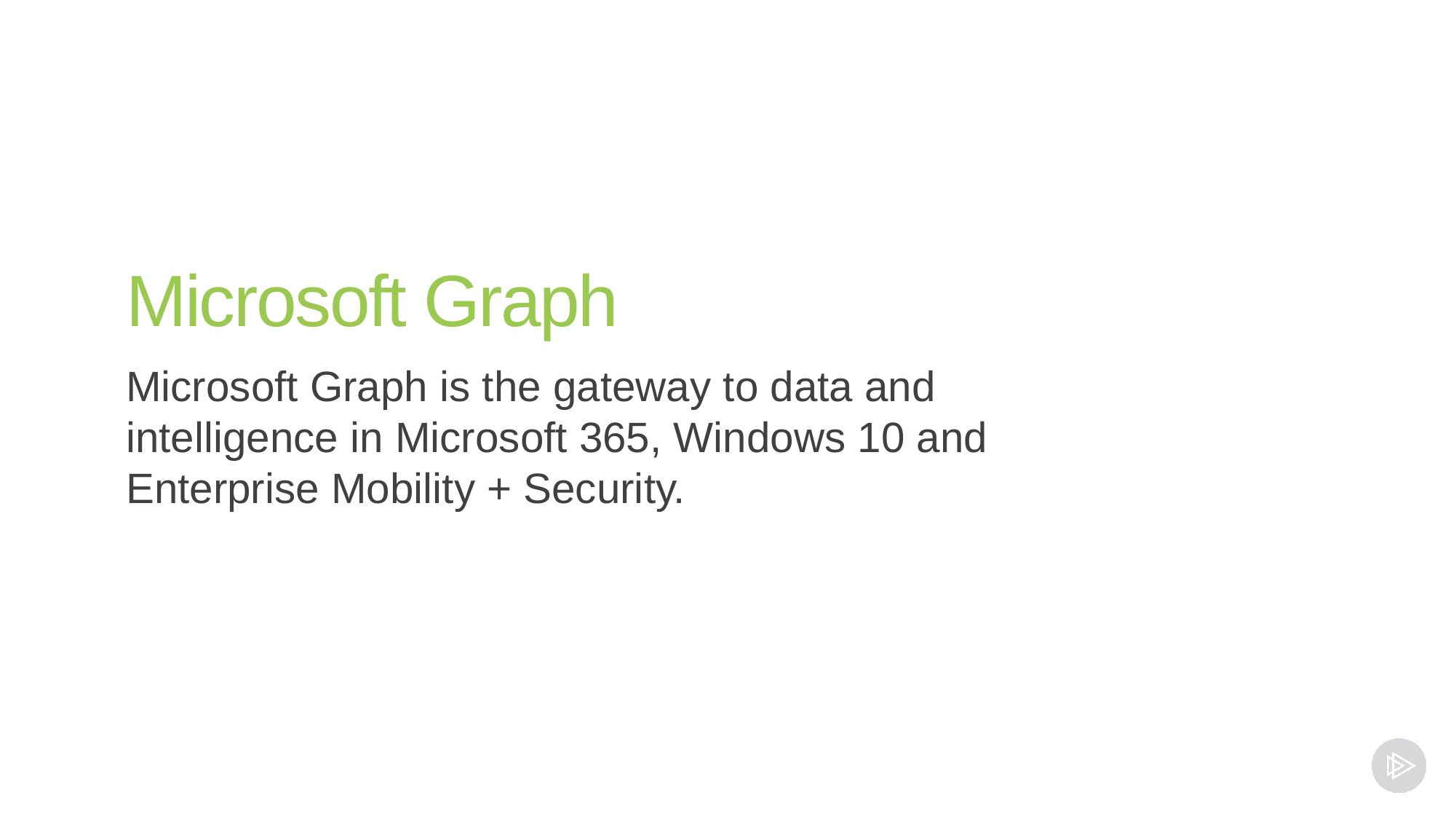

# Microsoft Graph
Microsoft Graph is the gateway to data and intelligence in Microsoft 365, Windows 10 and Enterprise Mobility + Security.